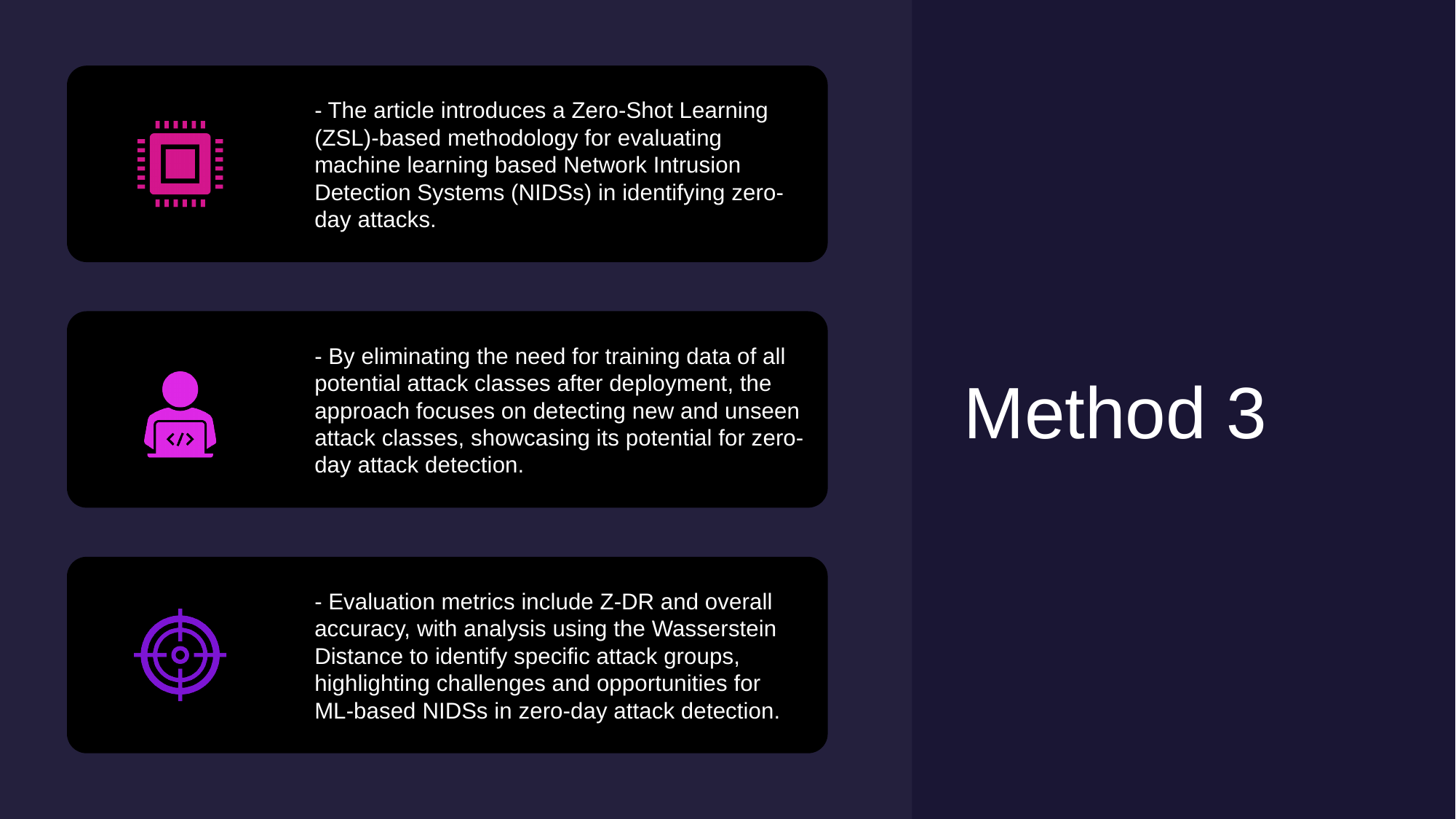

- The article introduces a Zero-Shot Learning (ZSL)-based methodology for evaluating machine learning based Network Intrusion Detection Systems (NIDSs) in identifying zero-day attacks.
- By eliminating the need for training data of all potential attack classes after deployment, the approach focuses on detecting new and unseen attack classes, showcasing its potential for zero-day attack detection.
- Evaluation metrics include Z-DR and overall accuracy, with analysis using the Wasserstein Distance to identify specific attack groups, highlighting challenges and opportunities for ML-based NIDSs in zero-day attack detection.
# Method 3